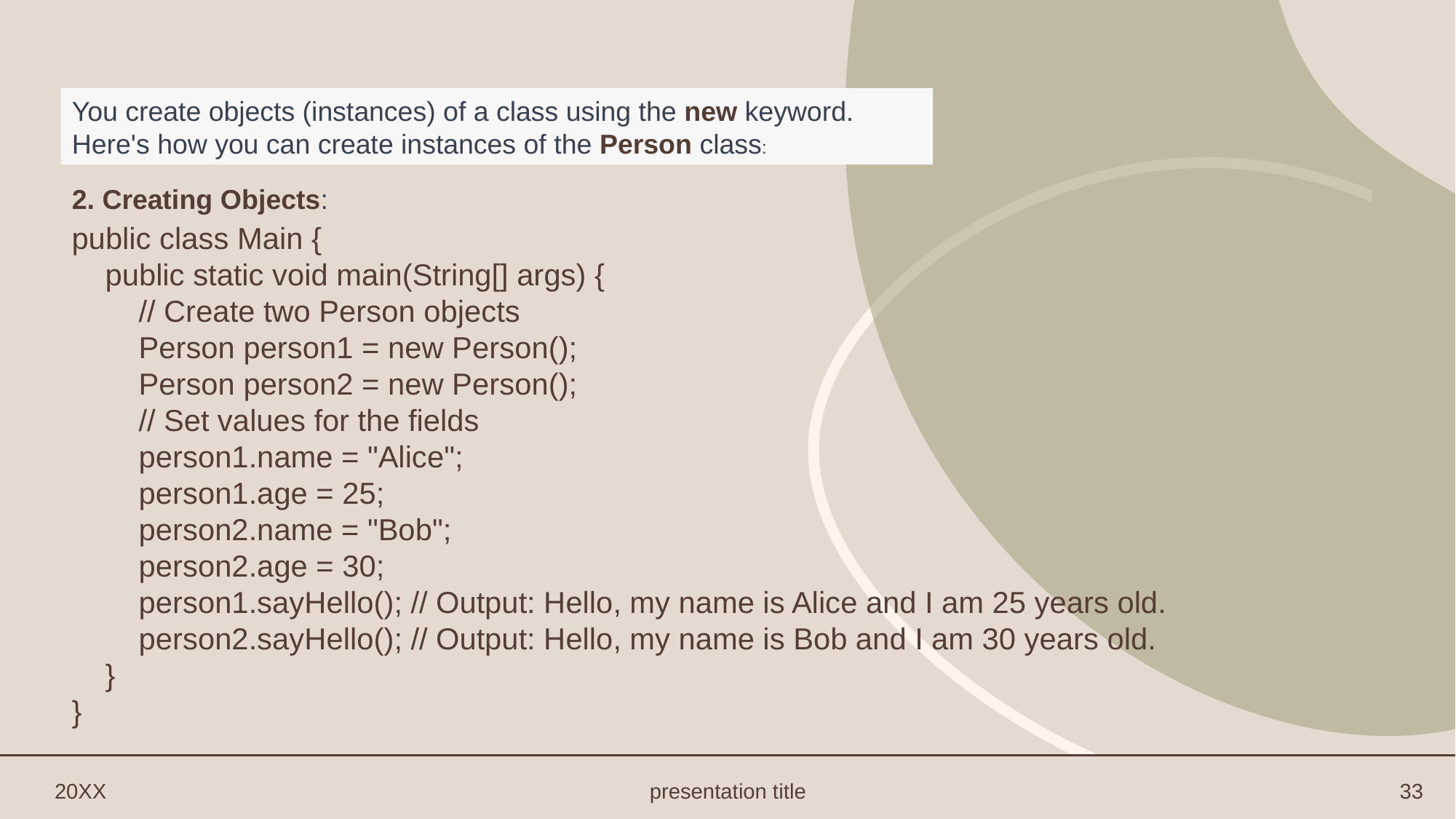

#
You create objects (instances) of a class using the new keyword. Here's how you can create instances of the Person class:
2. Creating Objects:

public class Main {
    public static void main(String[] args) {
        // Create two Person objects
        Person person1 = new Person();
        Person person2 = new Person();
        // Set values for the fields
        person1.name = "Alice";
        person1.age = 25;
        person2.name = "Bob";
        person2.age = 30;
        person1.sayHello(); // Output: Hello, my name is Alice and I am 25 years old.
        person2.sayHello(); // Output: Hello, my name is Bob and I am 30 years old.
    }
}
20XX
presentation title
33